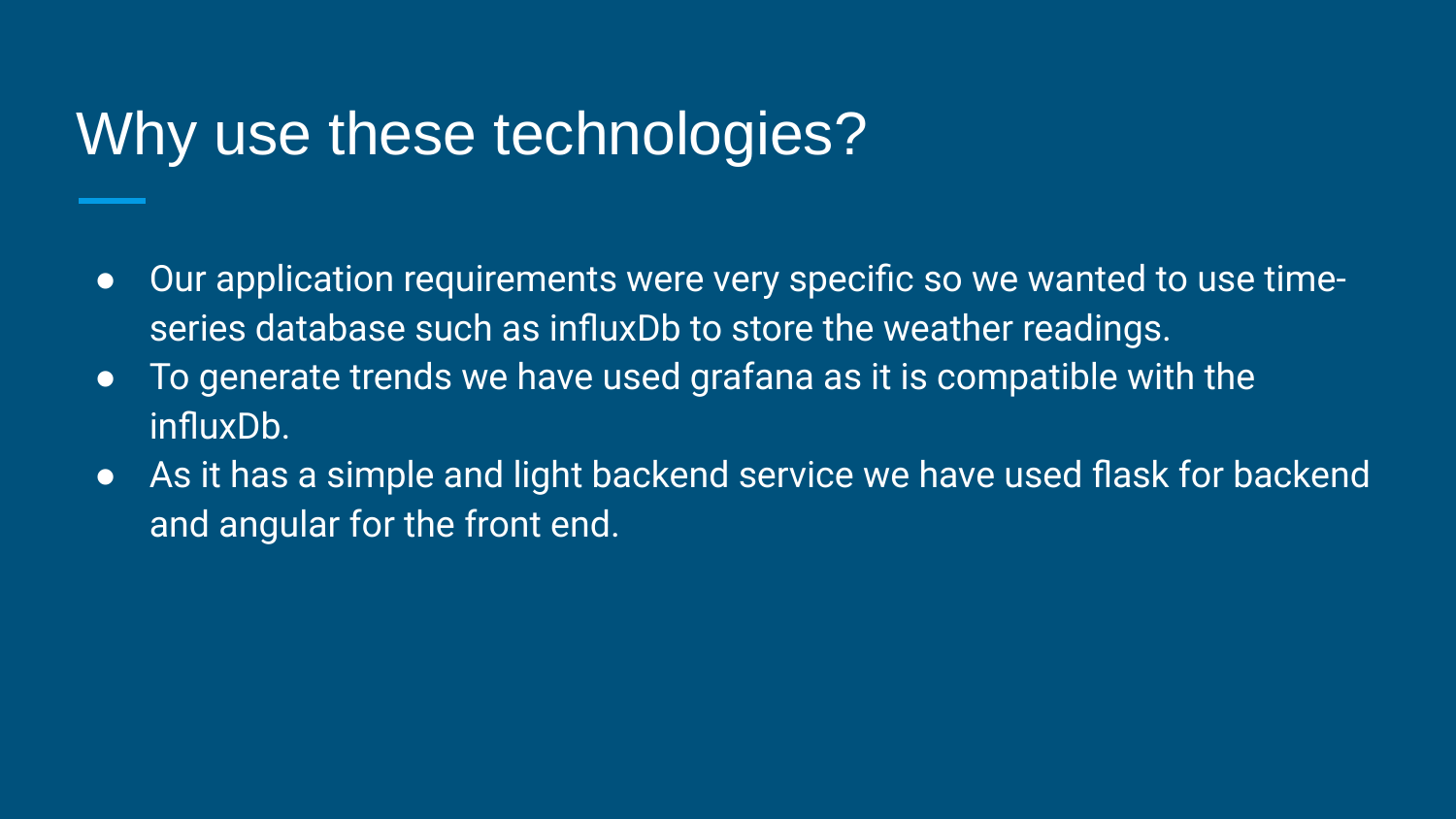

# Why use these technologies?
Our application requirements were very specific so we wanted to use time-series database such as influxDb to store the weather readings.
To generate trends we have used grafana as it is compatible with the influxDb.
As it has a simple and light backend service we have used flask for backend and angular for the front end.